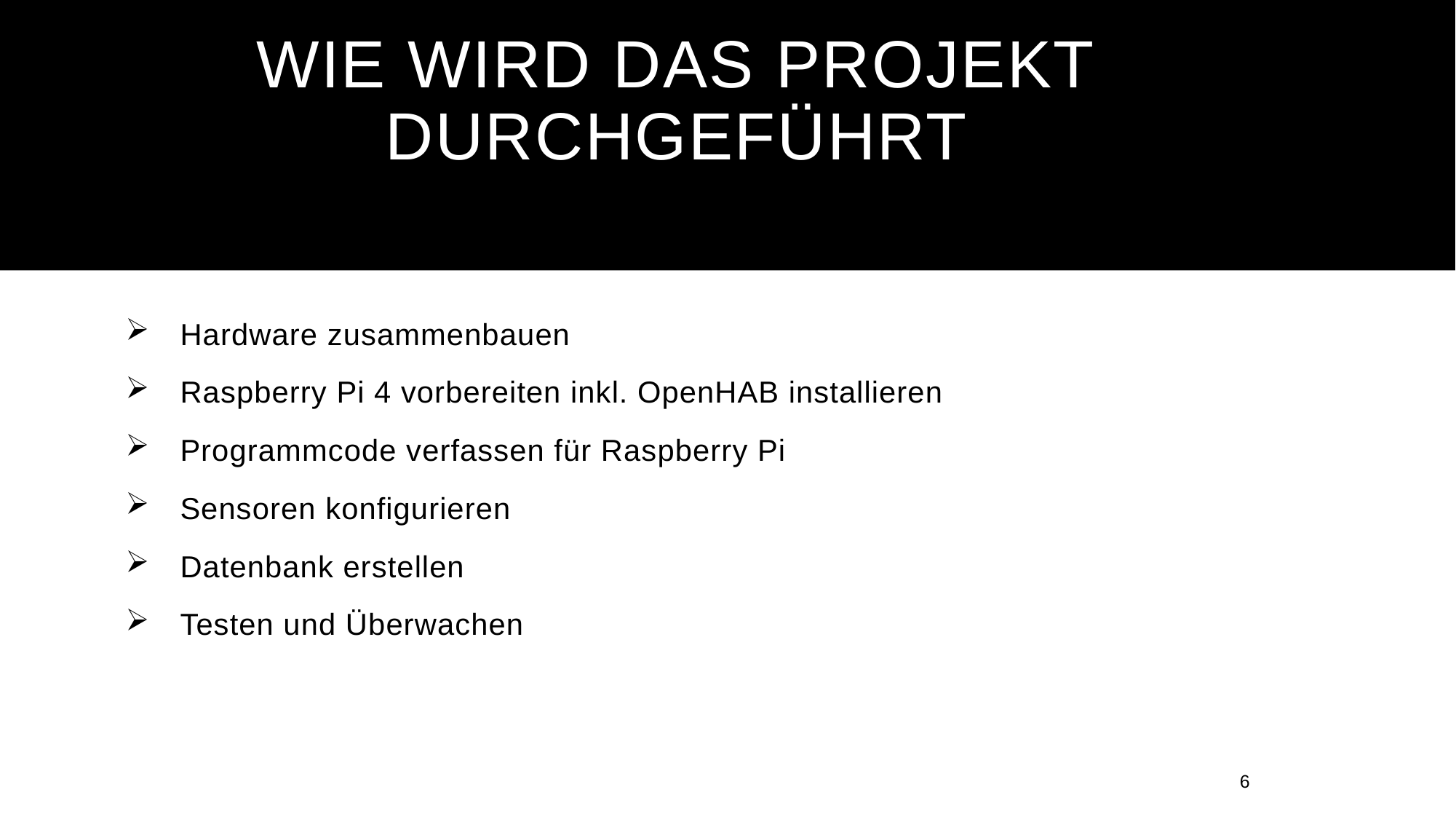

# Wie wird das Projekt durchgeführt
Hardware zusammenbauen
Raspberry Pi 4 vorbereiten inkl. OpenHAB installieren
Programmcode verfassen für Raspberry Pi
Sensoren konfigurieren
Datenbank erstellen
Testen und Überwachen
6